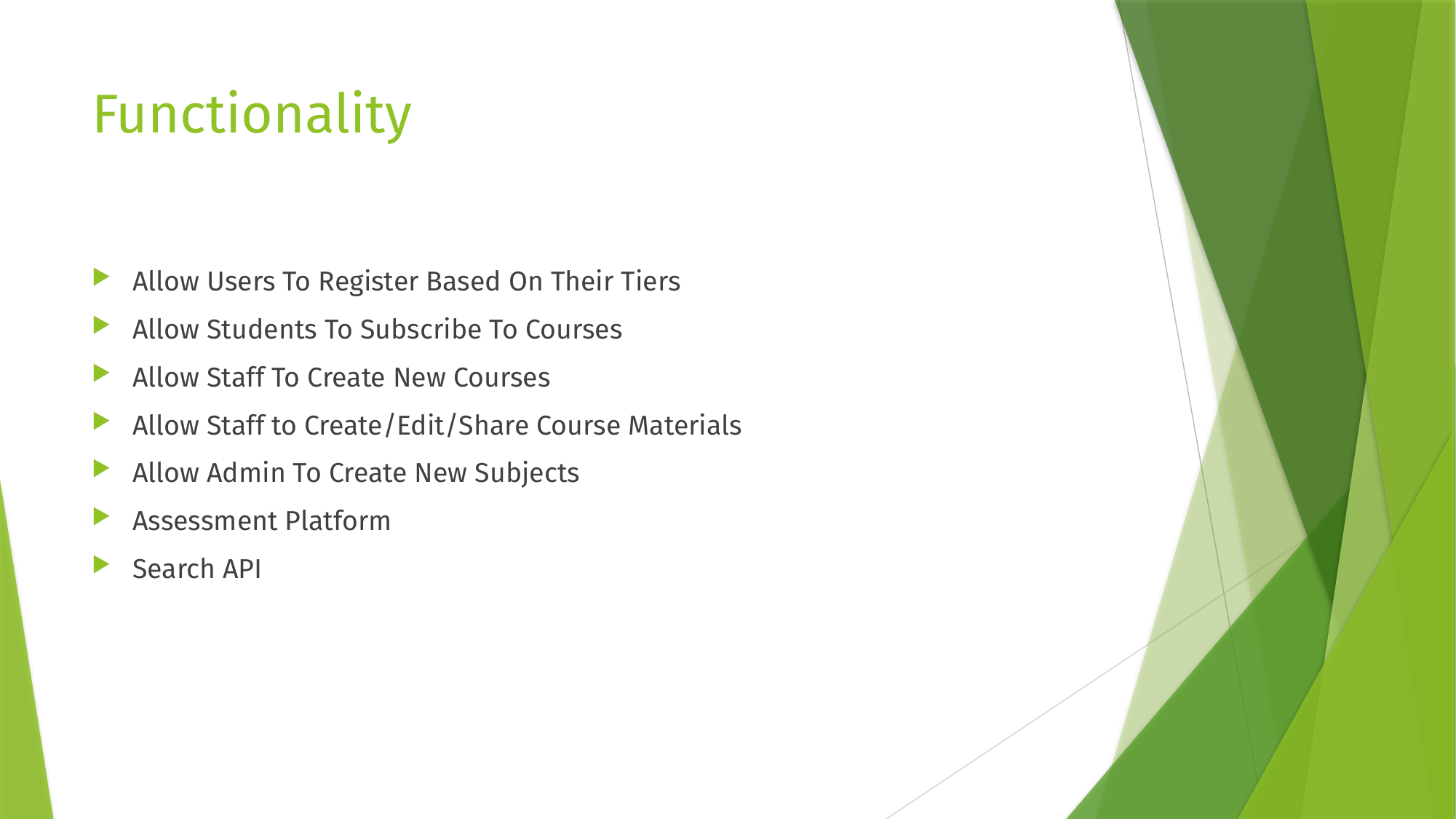

# Functionality
Allow Users To Register Based On Their Tiers
Allow Students To Subscribe To Courses
Allow Staff To Create New Courses
Allow Staff to Create/Edit/Share Course Materials
Allow Admin To Create New Subjects
Assessment Platform
Search API